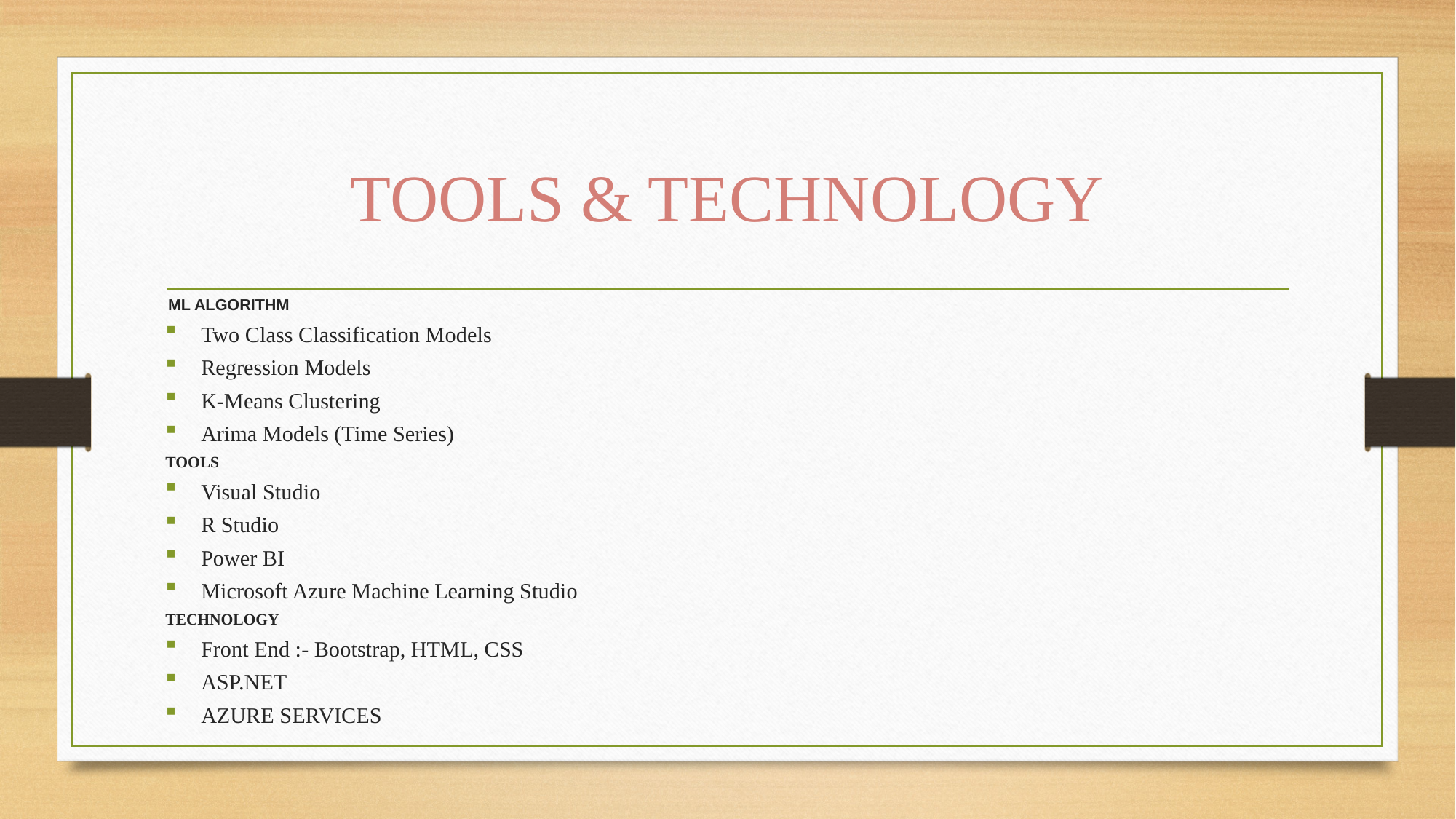

# TOOLS & TECHNOLOGY
 ML ALGORITHM
Two Class Classification Models
Regression Models
K-Means Clustering
Arima Models (Time Series)
TOOLS
Visual Studio
R Studio
Power BI
Microsoft Azure Machine Learning Studio
TECHNOLOGY
Front End :- Bootstrap, HTML, CSS
ASP.NET
AZURE SERVICES